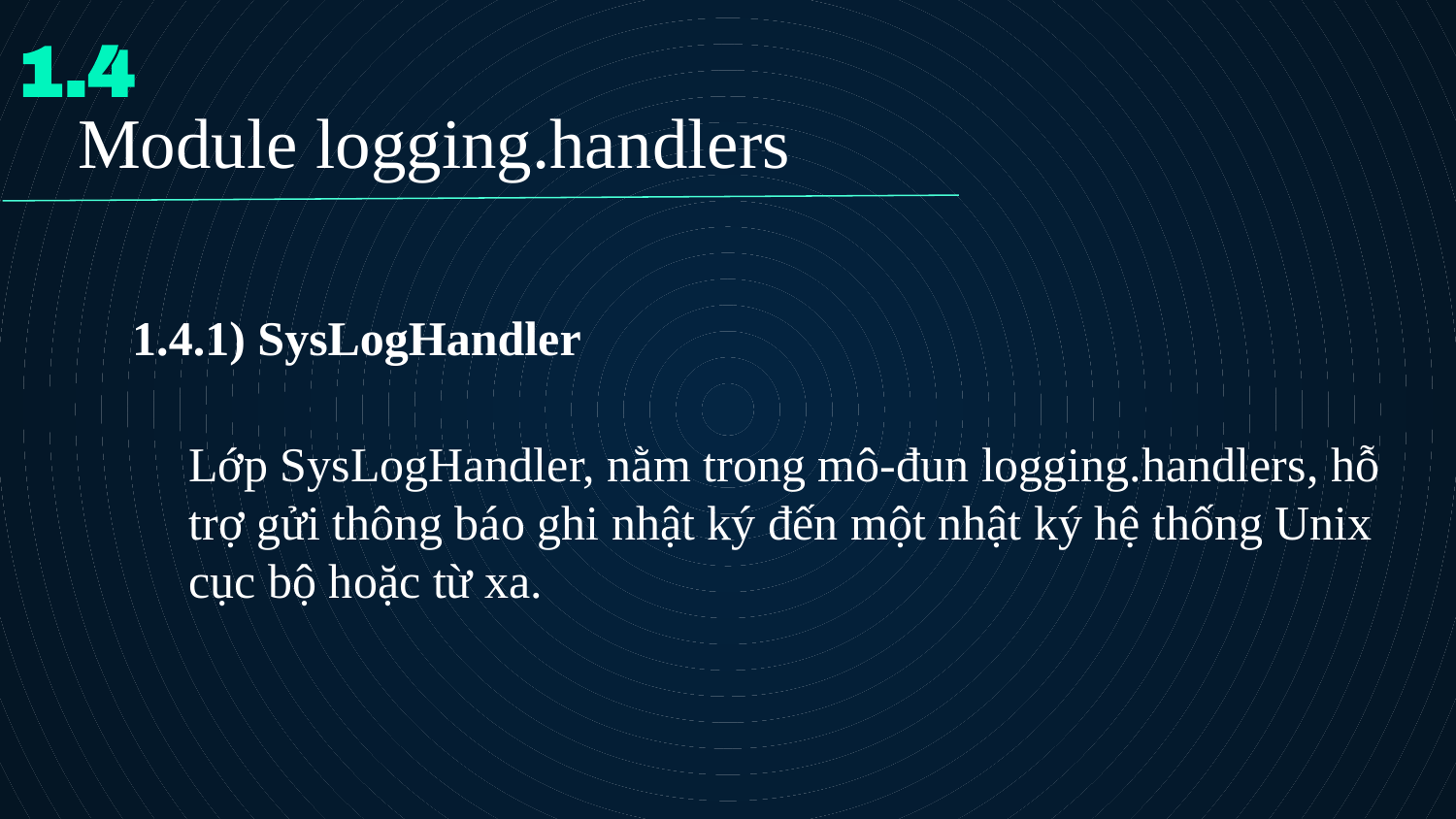

1.4
# Module logging.handlers
1.4.1) SysLogHandler

	Lớp SysLogHandler, nằm trong mô-đun logging.handlers, hỗ trợ gửi thông báo ghi nhật ký đến một nhật ký hệ thống Unix cục bộ hoặc từ xa.